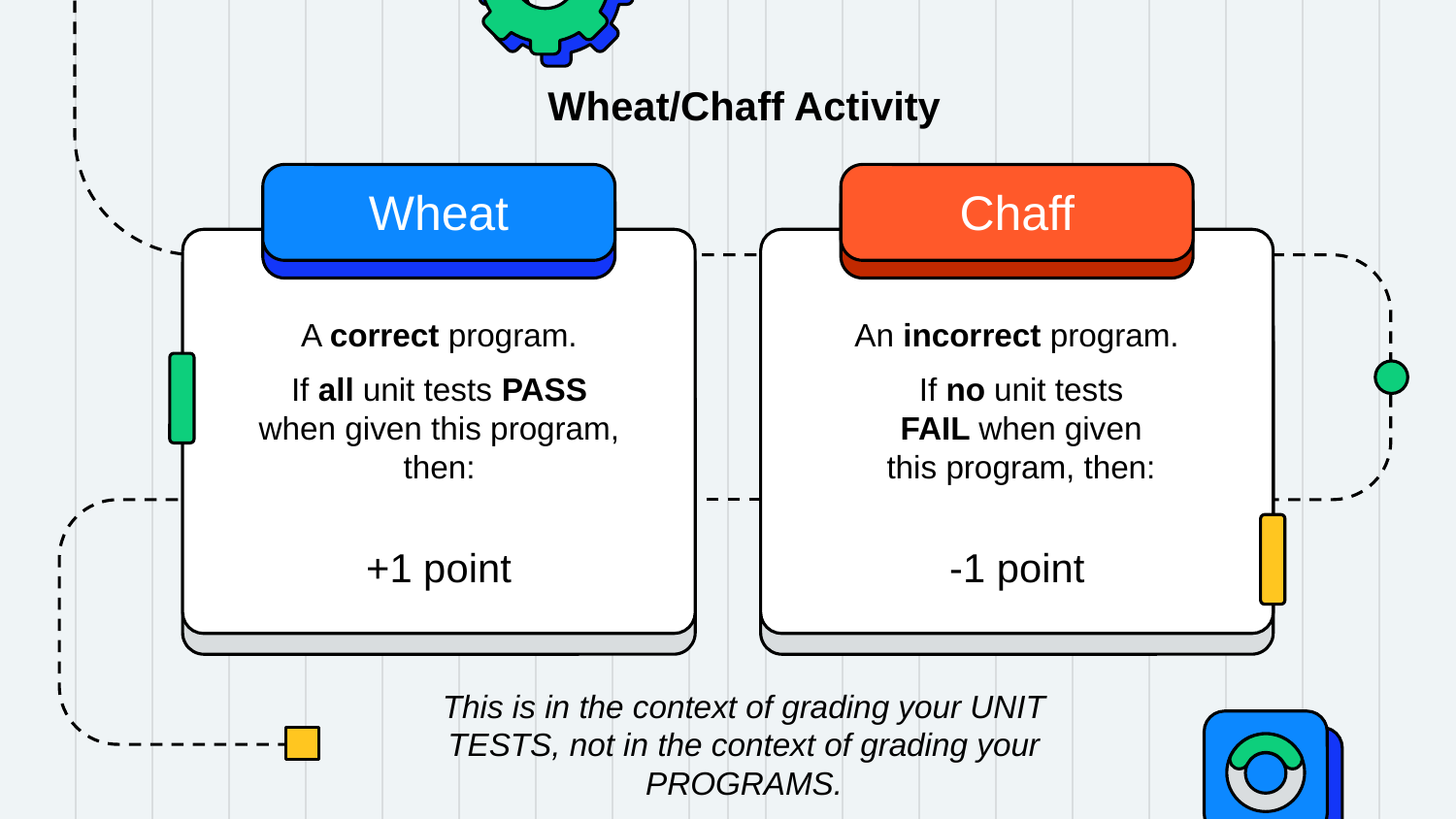

Wheat/Chaff Activity
# Wheat
Chaff
A correct program.
If all unit tests PASS when given this program, then:
An incorrect program.
If no unit tests
FAIL when given
this program, then:
+1 point
-1 point
This is in the context of grading your UNIT TESTS, not in the context of grading your PROGRAMS.